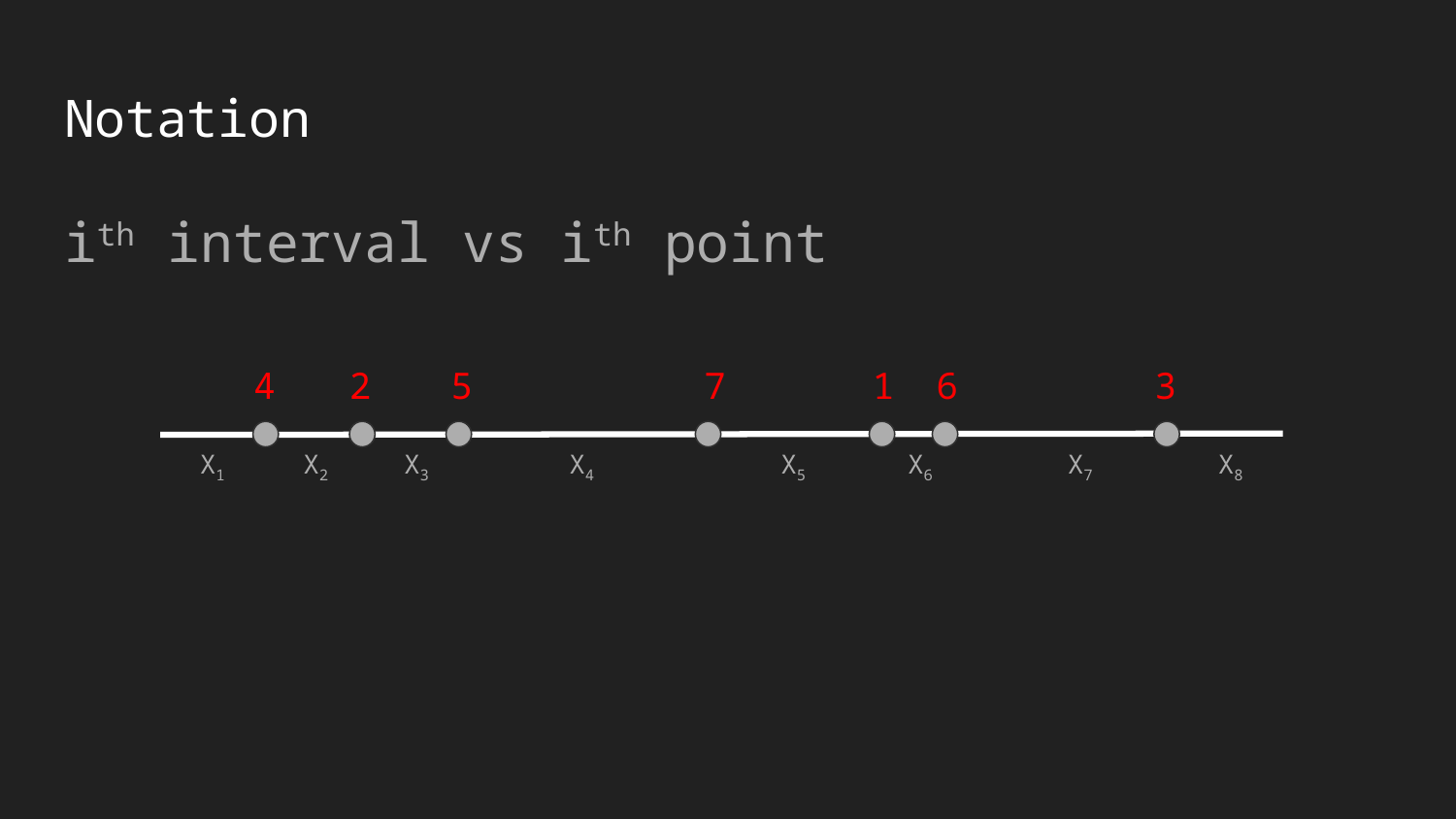

# Notation
ith interval vs ith point
1

6

4

2

5

7

3

X1
X2
X3
X4
X5
X6
X7
X8